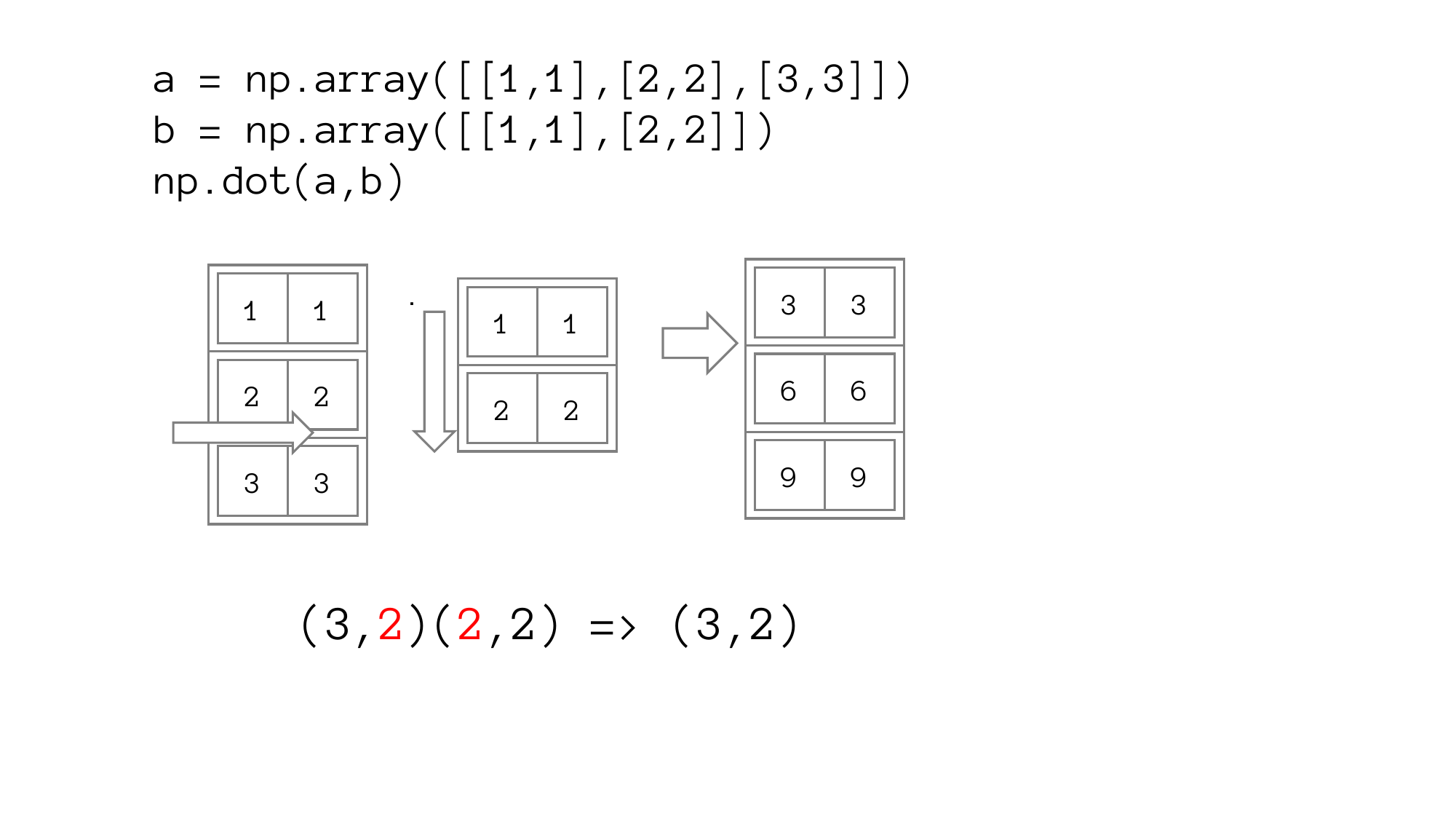

a = np.array([[1,1],[2,2],[3,3]])
b = np.array([[1,1],[2,2]])
np.dot(a,b)

3
3
.
1
1

1
1

6
6
2
2

2
2

9
9
3
3
(3,2)(2,2) => (3,2)